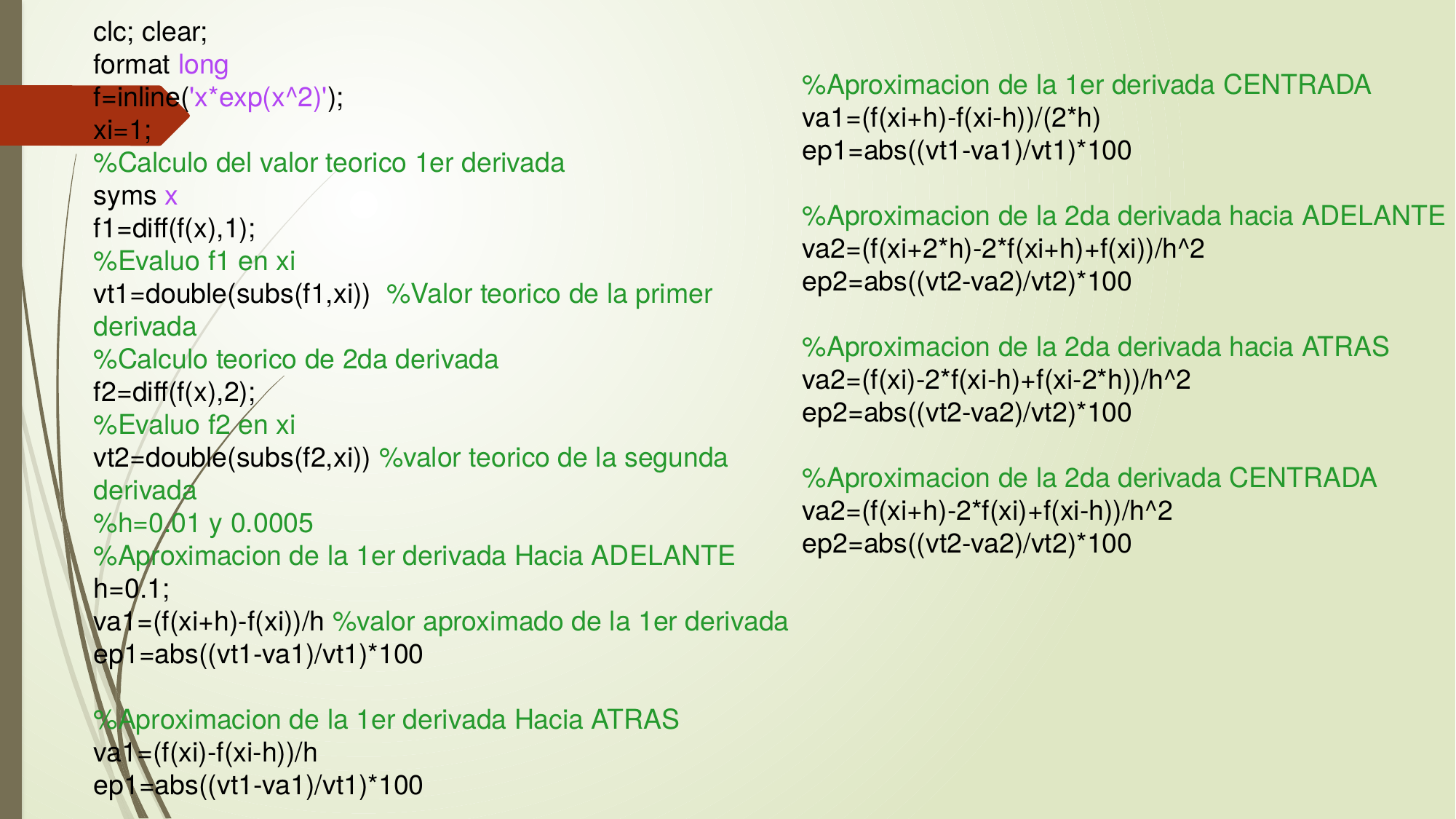

clc; clear;
format long
f=inline('x*exp(x^2)');
xi=1;
%Calculo del valor teorico 1er derivada
syms x
f1=diff(f(x),1);
%Evaluo f1 en xi
vt1=double(subs(f1,xi))  %Valor teorico de la primer derivada
%Calculo teorico de 2da derivada
f2=diff(f(x),2);
%Evaluo f2 en xi
vt2=double(subs(f2,xi)) %valor teorico de la segunda derivada
%h=0.01 y 0.0005
%Aproximacion de la 1er derivada Hacia ADELANTE
h=0.1;
va1=(f(xi+h)-f(xi))/h %valor aproximado de la 1er derivada
ep1=abs((vt1-va1)/vt1)*100

%Aproximacion de la 1er derivada Hacia ATRAS
va1=(f(xi)-f(xi-h))/h
ep1=abs((vt1-va1)/vt1)*100

%Aproximacion de la 1er derivada CENTRADA
va1=(f(xi+h)-f(xi-h))/(2*h)
ep1=abs((vt1-va1)/vt1)*100

%Aproximacion de la 2da derivada hacia ADELANTE
va2=(f(xi+2*h)-2*f(xi+h)+f(xi))/h^2
ep2=abs((vt2-va2)/vt2)*100

%Aproximacion de la 2da derivada hacia ATRAS
va2=(f(xi)-2*f(xi-h)+f(xi-2*h))/h^2
ep2=abs((vt2-va2)/vt2)*100

%Aproximacion de la 2da derivada CENTRADA
va2=(f(xi+h)-2*f(xi)+f(xi-h))/h^2
ep2=abs((vt2-va2)/vt2)*100